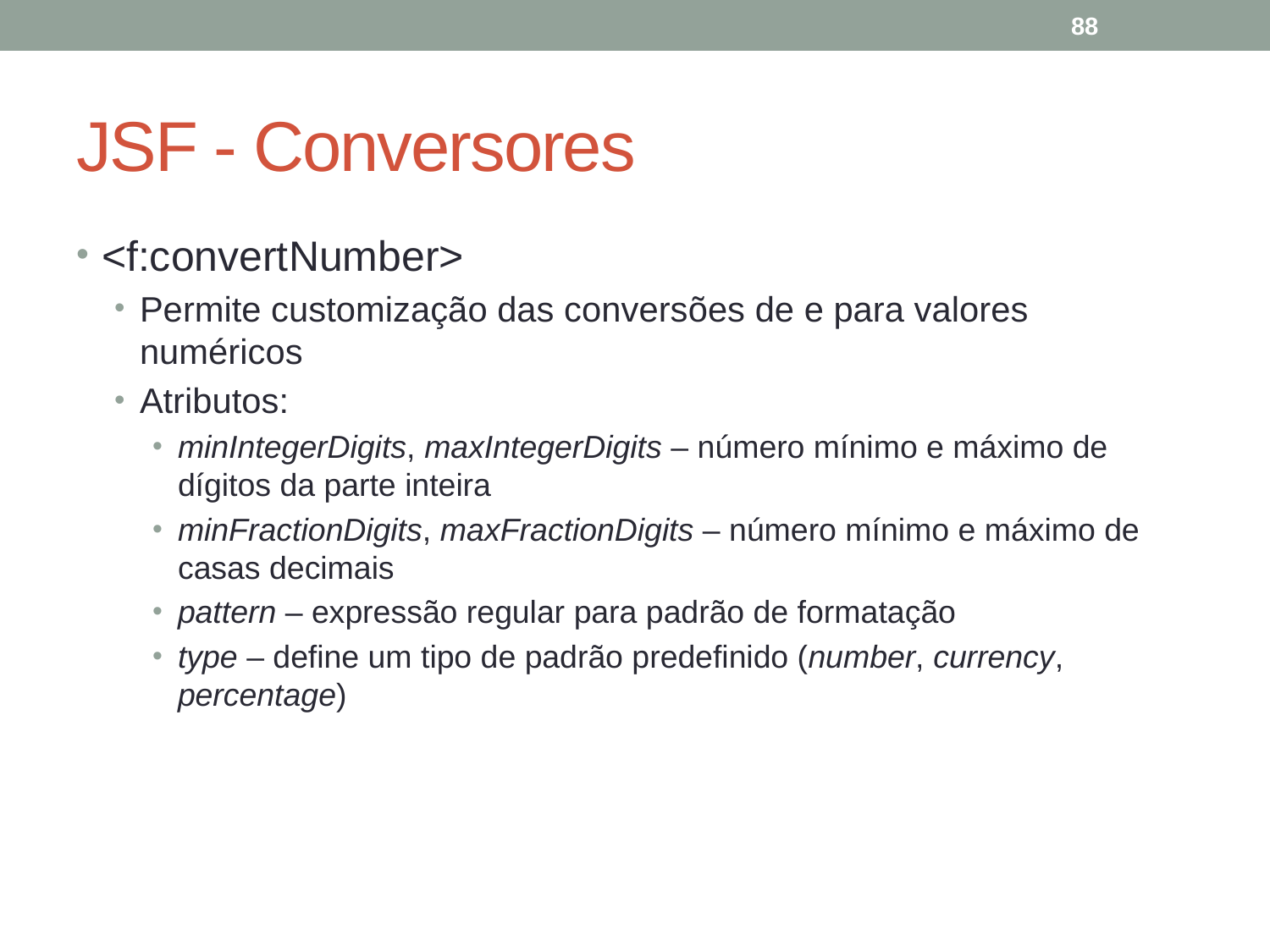

88
# JSF - Conversores
<f:convertNumber>
Permite customização das conversões de e para valores numéricos
Atributos:
minIntegerDigits, maxIntegerDigits – número mínimo e máximo de dígitos da parte inteira
minFractionDigits, maxFractionDigits – número mínimo e máximo de casas decimais
pattern – expressão regular para padrão de formatação
type – define um tipo de padrão predefinido (number, currency, percentage)